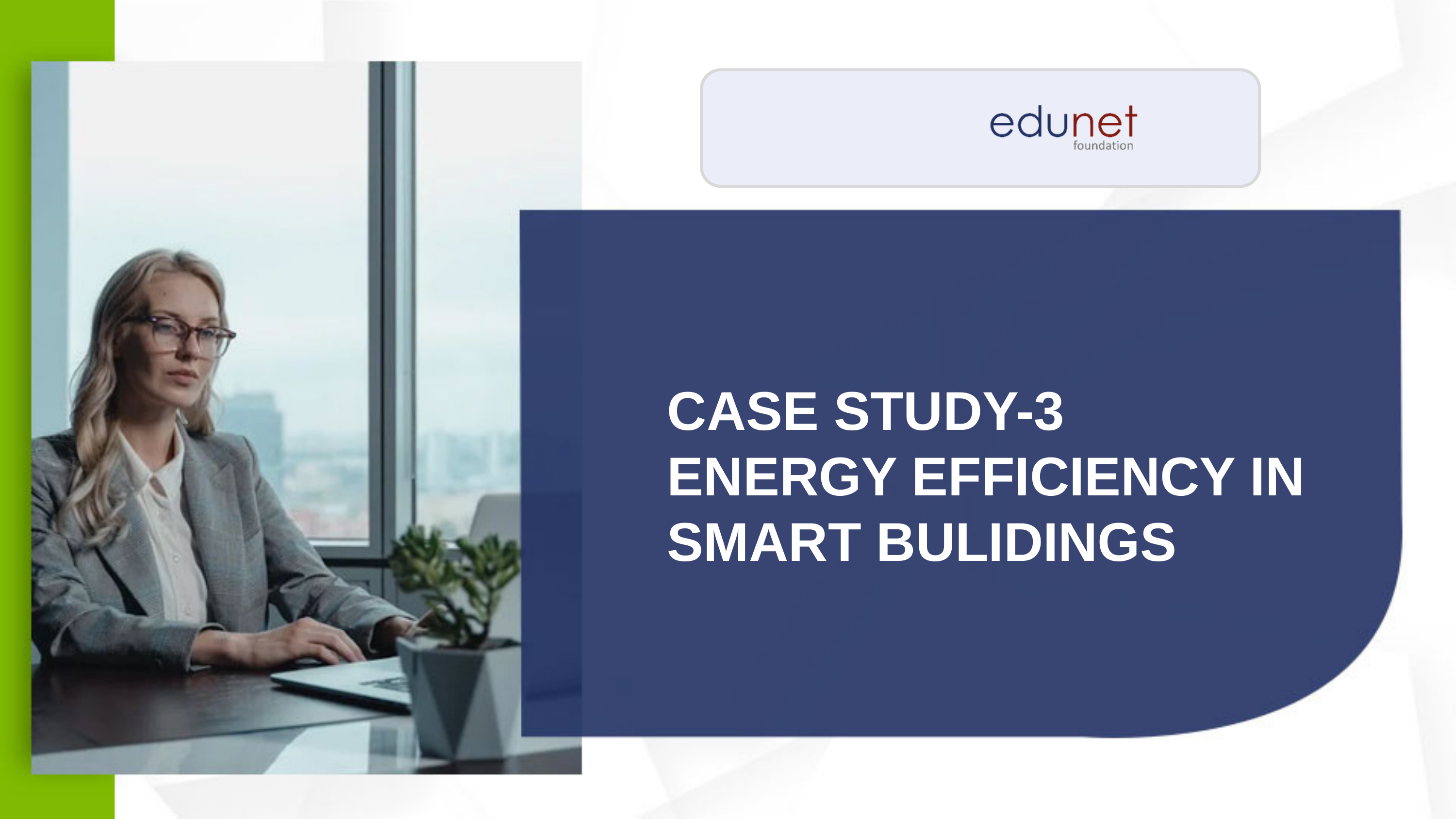

CASE STUDY-3
ENERGY EFFICIENCY IN
SMART BULIDINGS